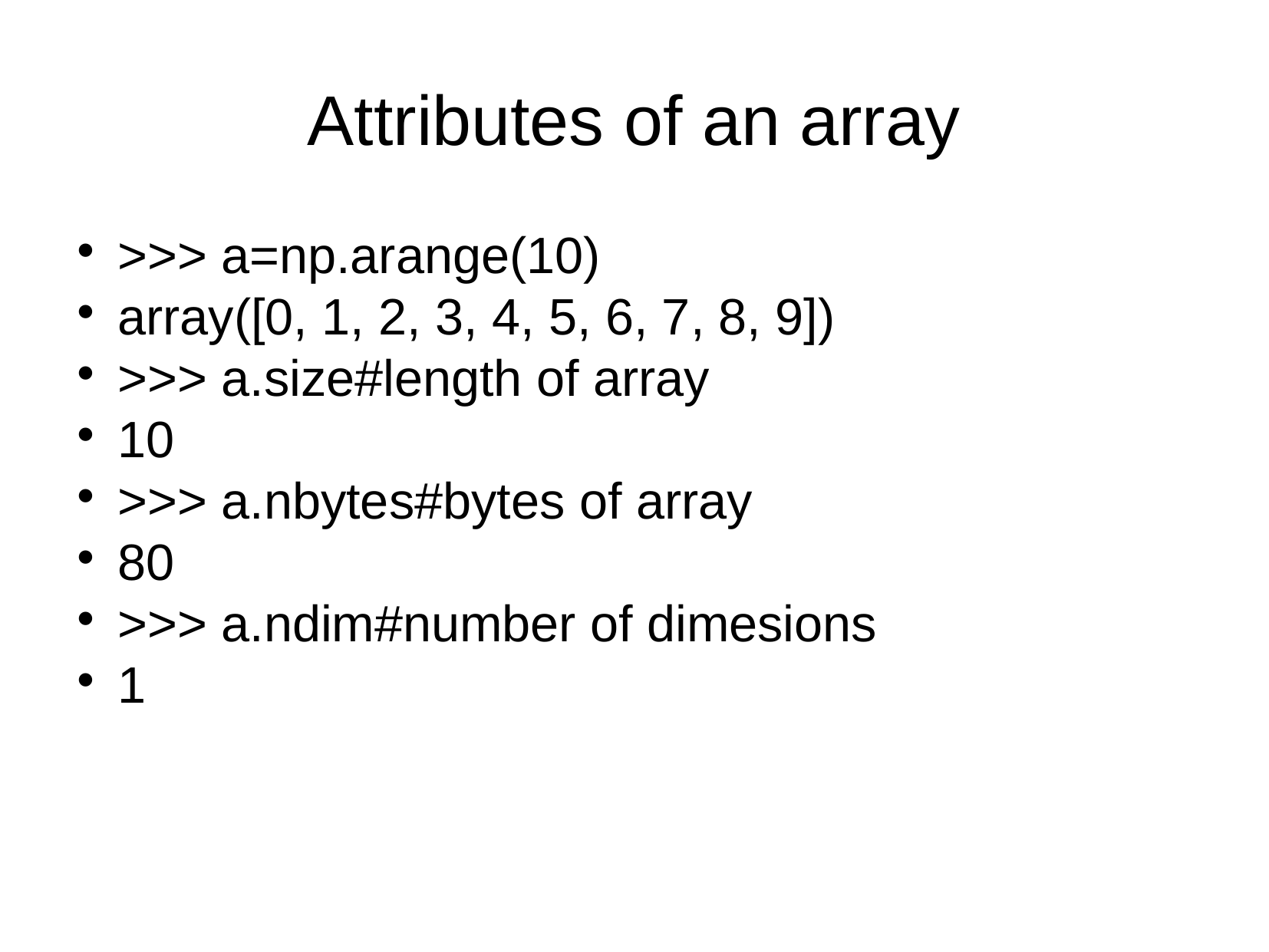

Attributes of an array
>>> a=np.arange(10)
array([0, 1, 2, 3, 4, 5, 6, 7, 8, 9])
>>> a.size#length of array
10
>>> a.nbytes#bytes of array
80
>>> a.ndim#number of dimesions
1